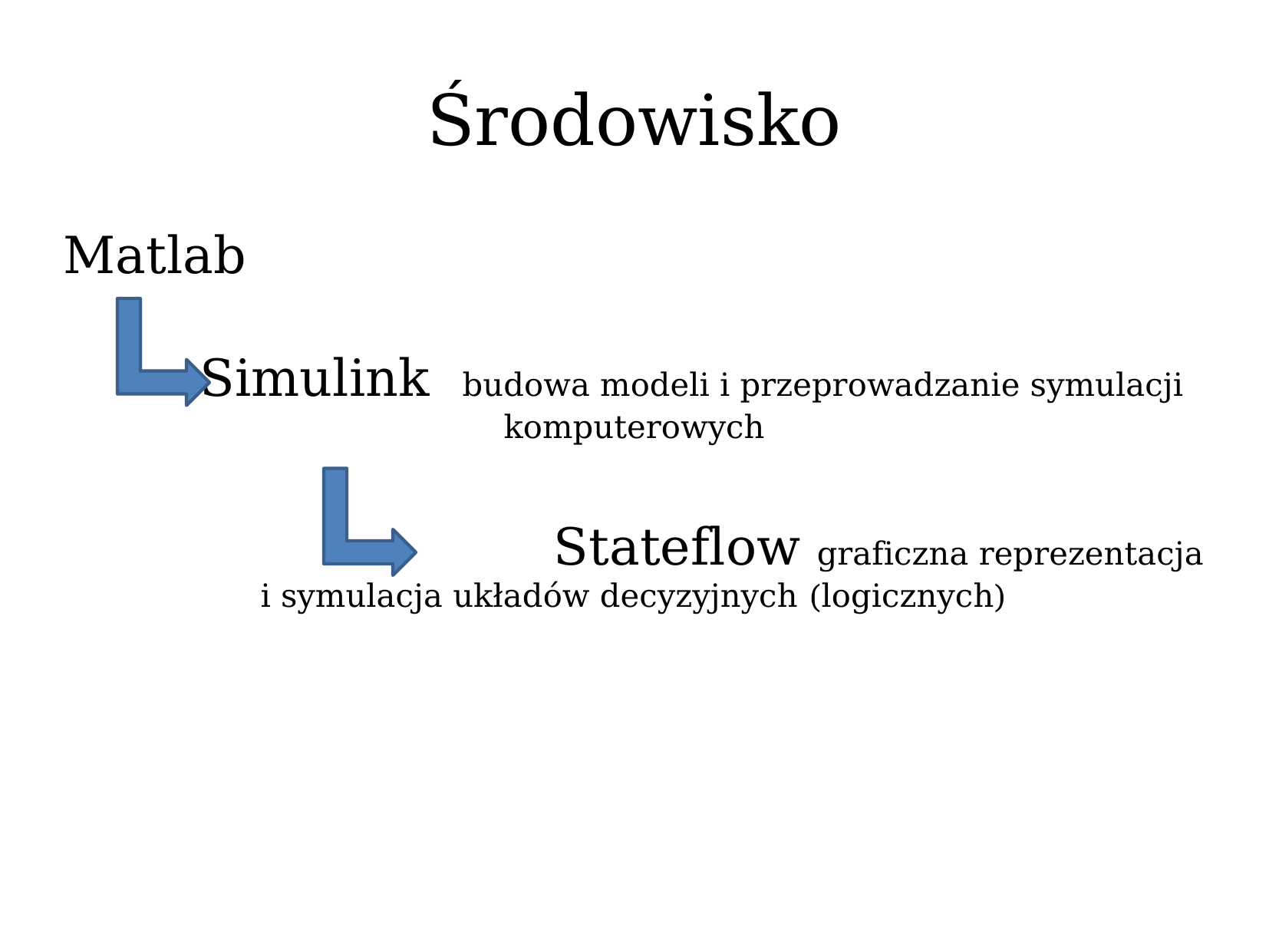

Środowisko
Matlab

     	Simulink  budowa modeli i przeprowadzanie symulacji komputerowych

                              Stateflow graficzna reprezentacja i symulacja układów decyzyjnych (logicznych)